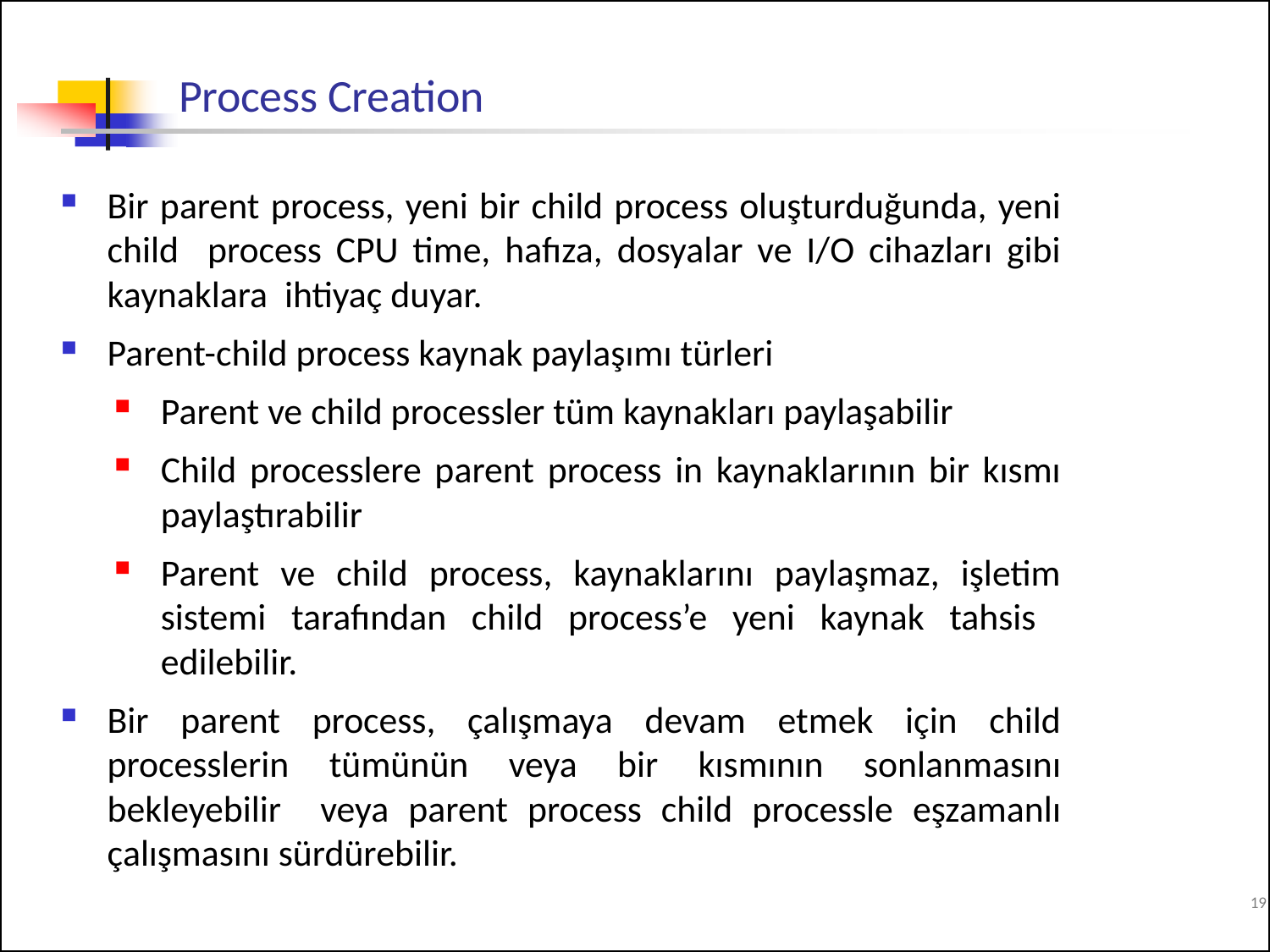

# Process Creation
Bir parent process, yeni bir child process oluşturduğunda, yeni child  process CPU time, hafıza, dosyalar ve I/O cihazları gibi kaynaklara  ihtiyaç duyar.
Parent-child process kaynak paylaşımı türleri
Parent ve child processler tüm kaynakları paylaşabilir
Child processlere parent process in kaynaklarının bir kısmı paylaştırabilir
Parent ve child process, kaynaklarını paylaşmaz, işletim sistemi tarafından child process’e yeni kaynak tahsis  edilebilir.
Bir parent process, çalışmaya devam etmek için child processlerin tümünün veya bir kısmının sonlanmasını bekleyebilir  veya parent process child processle eşzamanlı çalışmasını sürdürebilir.

19